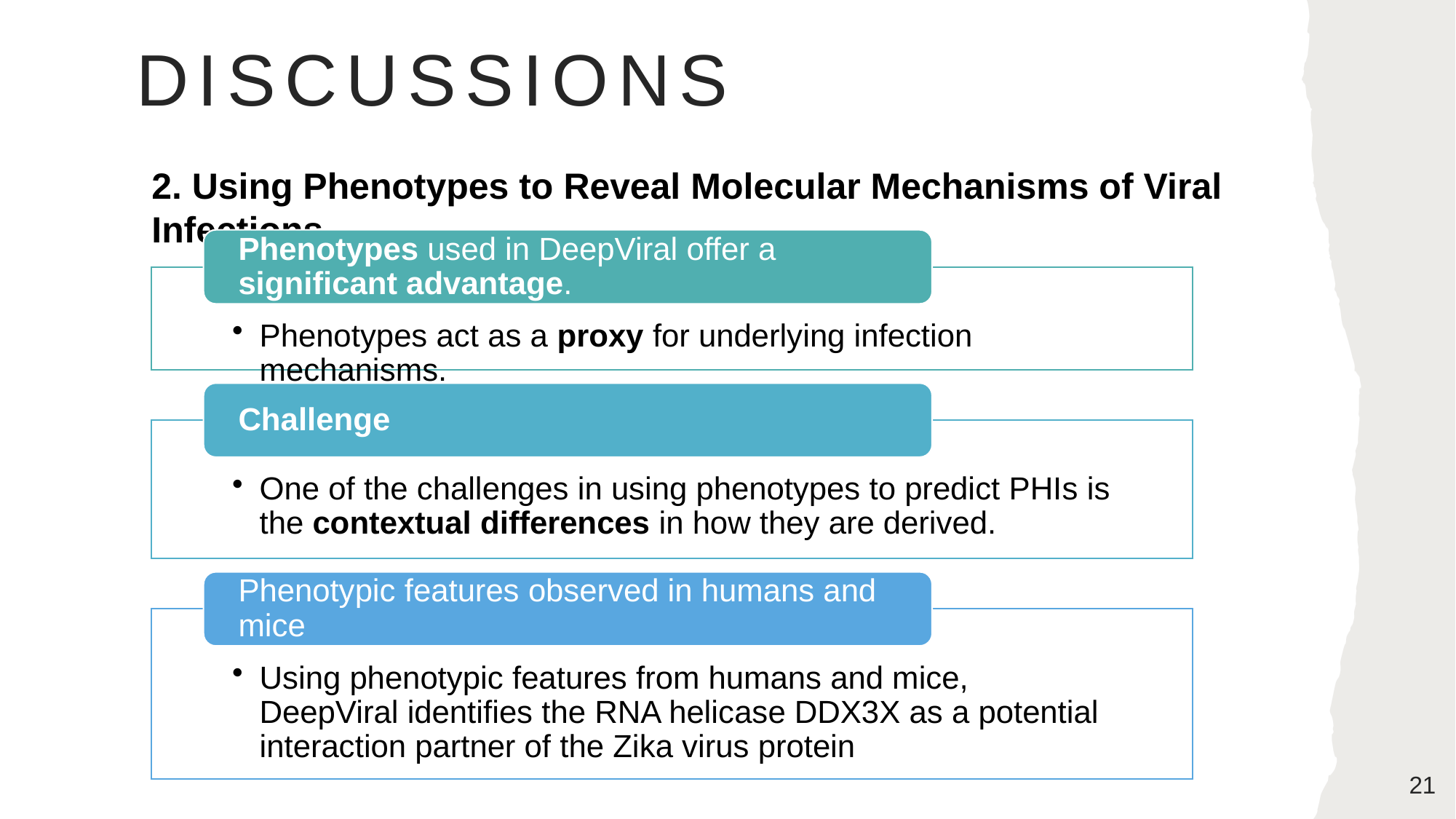

# Discussions
2. Using Phenotypes to Reveal Molecular Mechanisms of Viral Infections
Phenotypes act as a proxy for underlying infection mechanisms.
Phenotypes used in DeepViral offer a significant advantage.
One of the challenges in using phenotypes to predict PHIs is the contextual differences in how they are derived.
Challenge
Using phenotypic features from humans and mice, DeepViral identifies the RNA helicase DDX3X as a potential interaction partner of the Zika virus protein
Phenotypic features observed in humans and mice
21